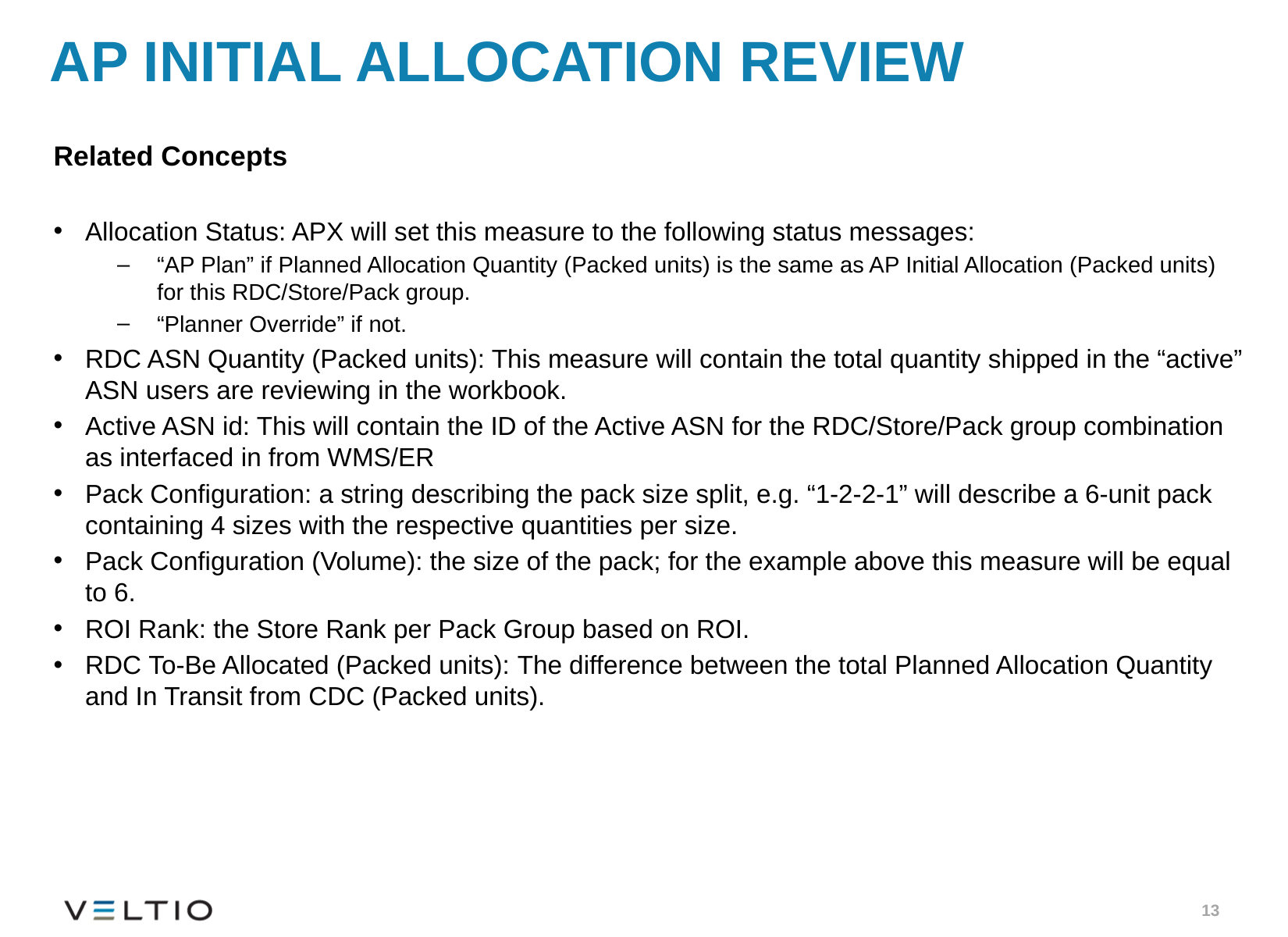

# AP initial allocation review
Related Concepts

Allocation Status: APX will set this measure to the following status messages:
“AP Plan” if Planned Allocation Quantity (Packed units) is the same as AP Initial Allocation (Packed units) for this RDC/Store/Pack group.
“Planner Override” if not.
RDC ASN Quantity (Packed units): This measure will contain the total quantity shipped in the “active” ASN users are reviewing in the workbook.
Active ASN id: This will contain the ID of the Active ASN for the RDC/Store/Pack group combination as interfaced in from WMS/ER
Pack Configuration: a string describing the pack size split, e.g. “1-2-2-1” will describe a 6-unit pack containing 4 sizes with the respective quantities per size.
Pack Configuration (Volume): the size of the pack; for the example above this measure will be equal to 6.
ROI Rank: the Store Rank per Pack Group based on ROI.
RDC To-Be Allocated (Packed units): The difference between the total Planned Allocation Quantity and In Transit from CDC (Packed units).